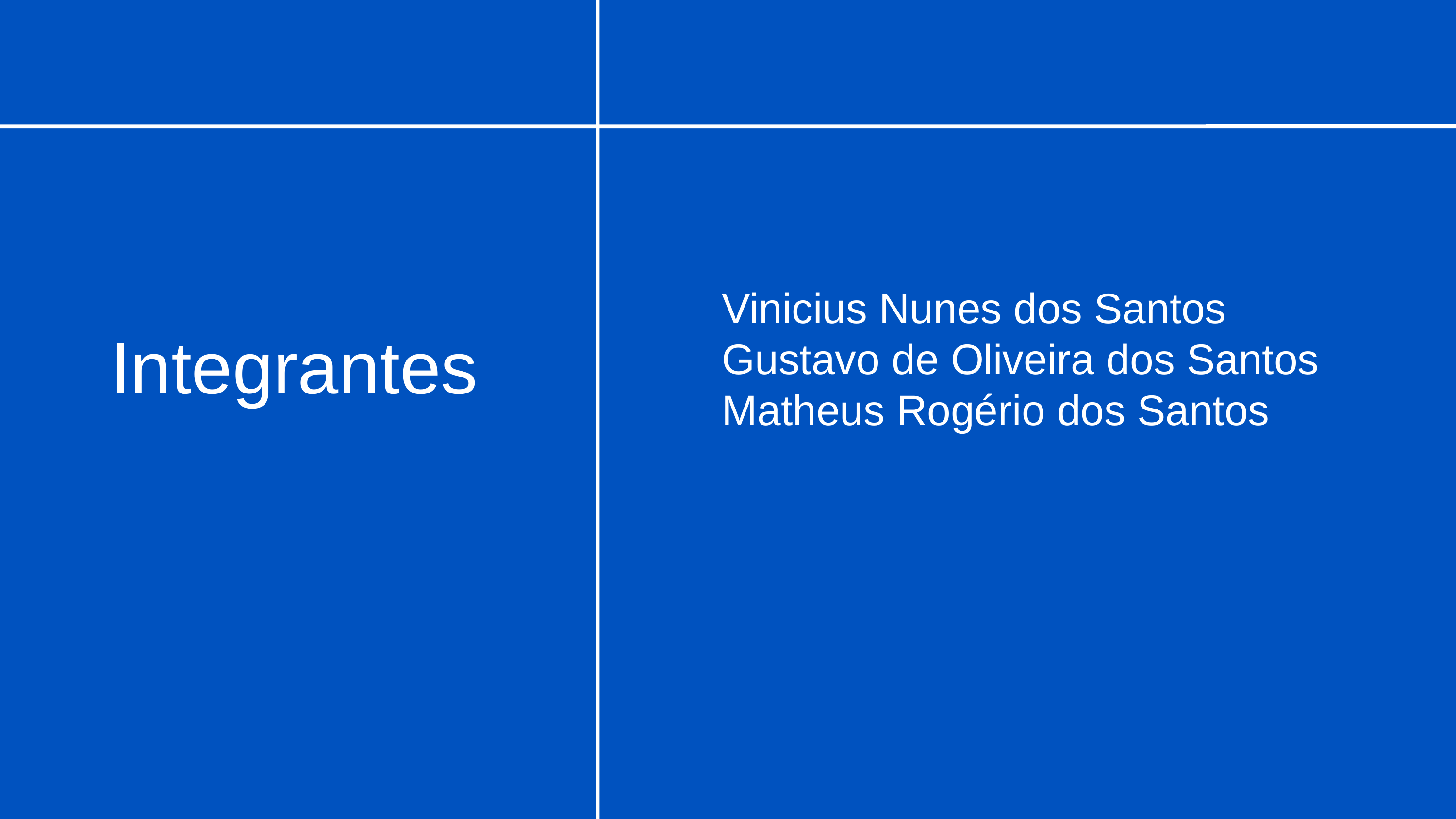

Vinicius Nunes dos Santos
Gustavo de Oliveira dos Santos
Matheus Rogério dos Santos
Integrantes